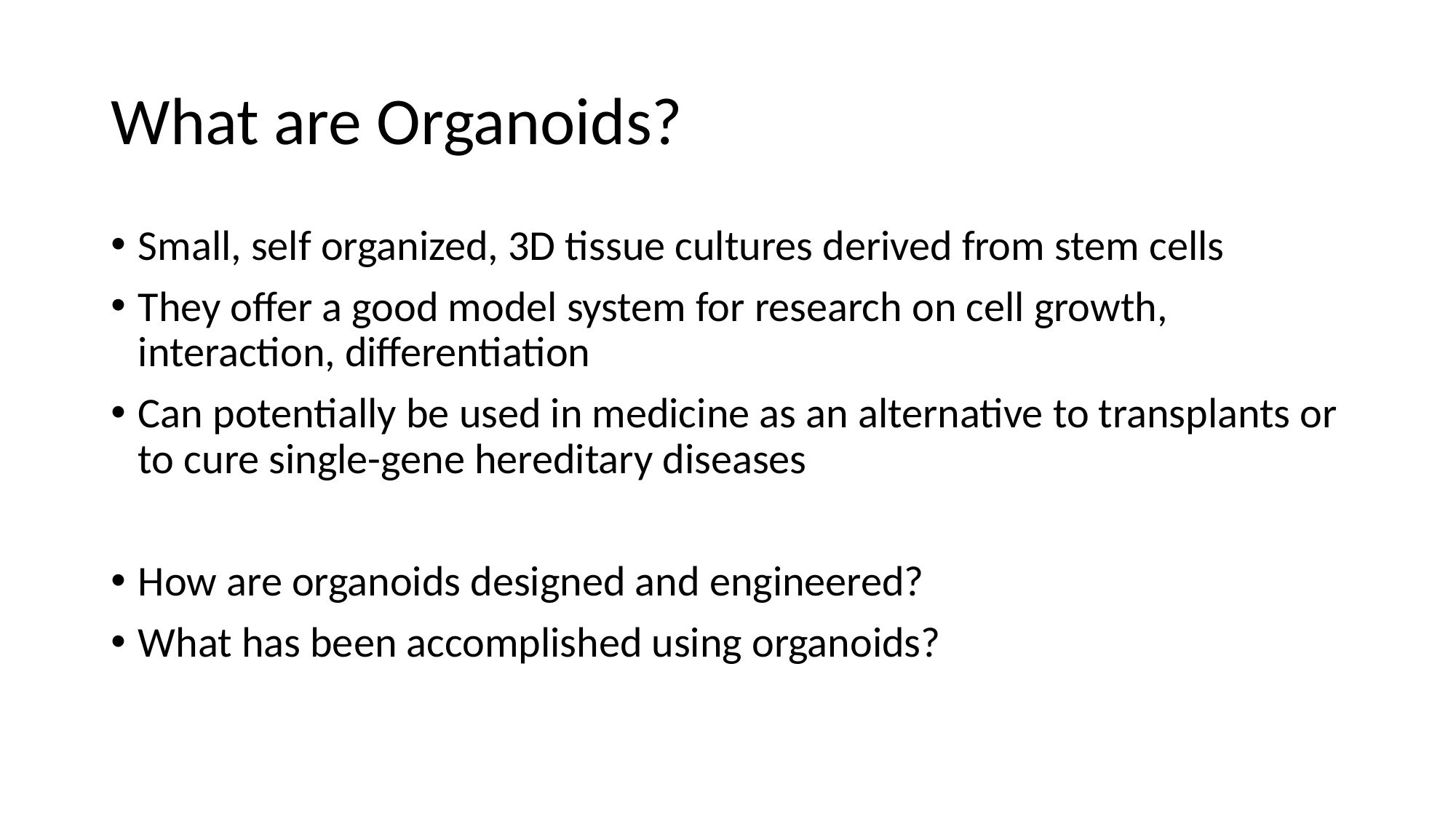

# What are Organoids?
Small, self organized, 3D tissue cultures derived from stem cells
They offer a good model system for research on cell growth, interaction, differentiation
Can potentially be used in medicine as an alternative to transplants or to cure single-gene hereditary diseases

How are organoids designed and engineered?
What has been accomplished using organoids?